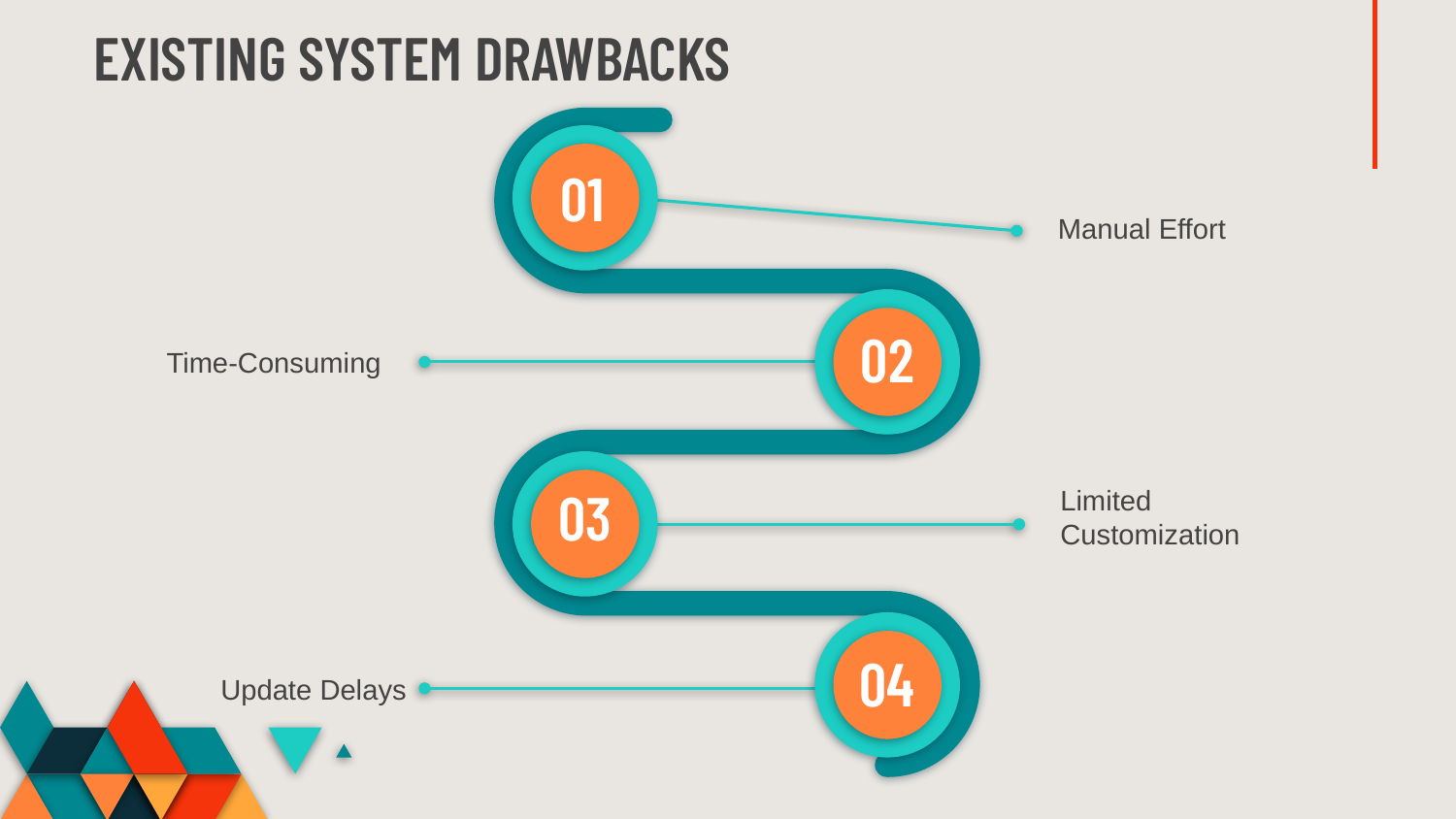

# EXISTING SYSTEM DRAWBACKS

01
Manual Effort
02
Time-Consuming
03
Limited Customization
04
Update Delays